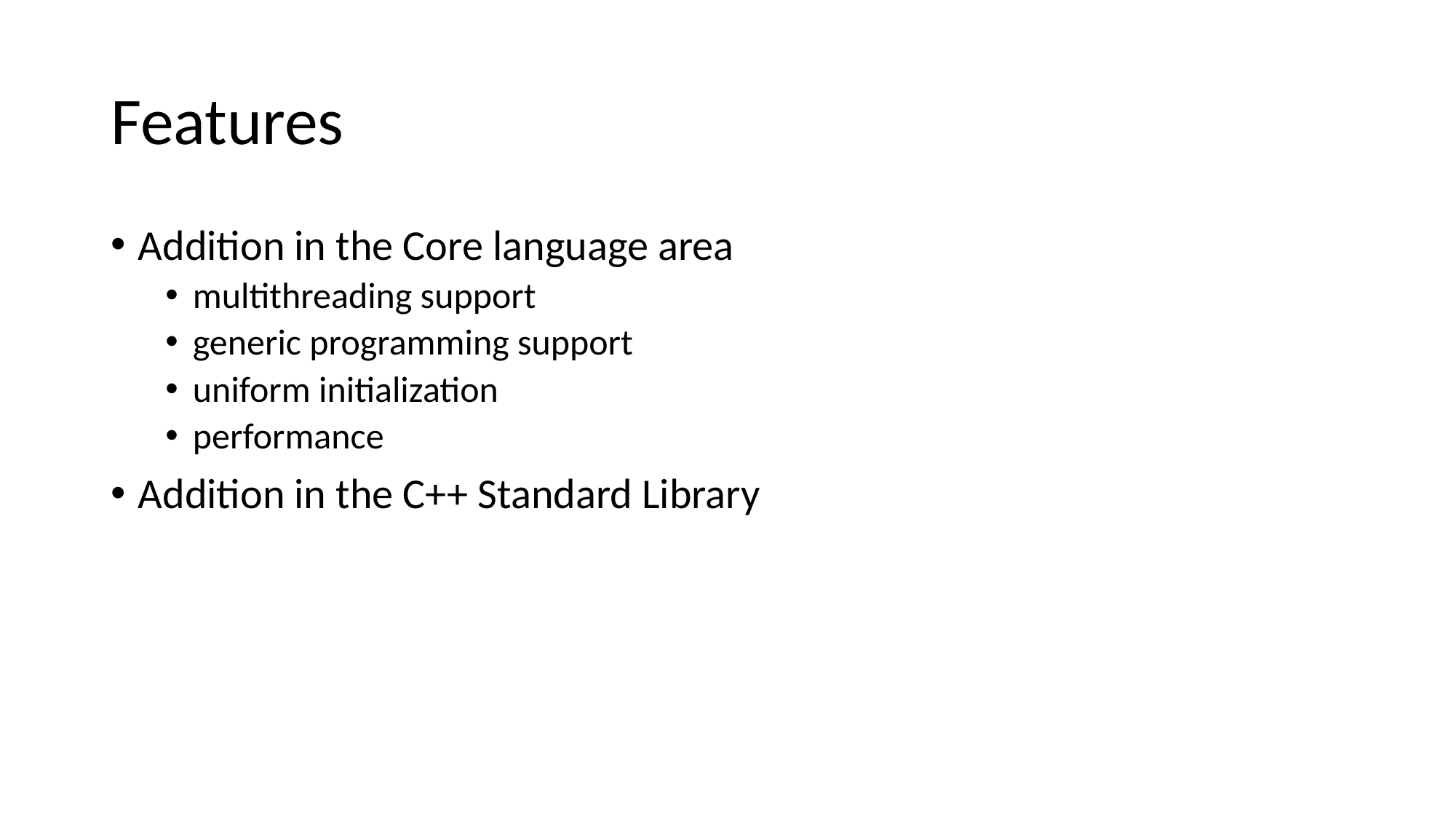

# Features
Addition in the Core language area
multithreading support
generic programming support
uniform initialization
performance
Addition in the C++ Standard Library